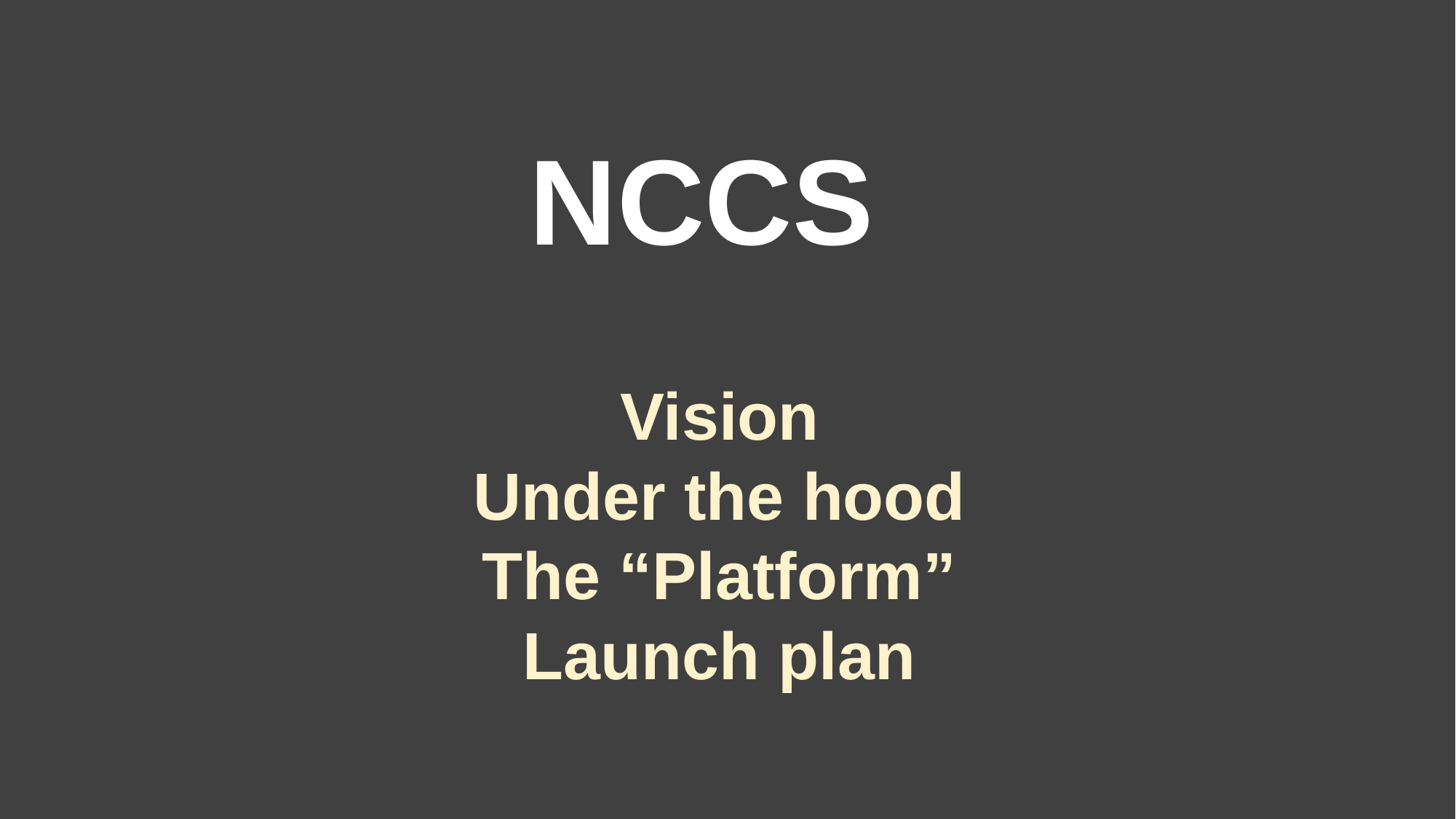

NCCS
Vision
Under the hood
The “Platform”
Launch plan